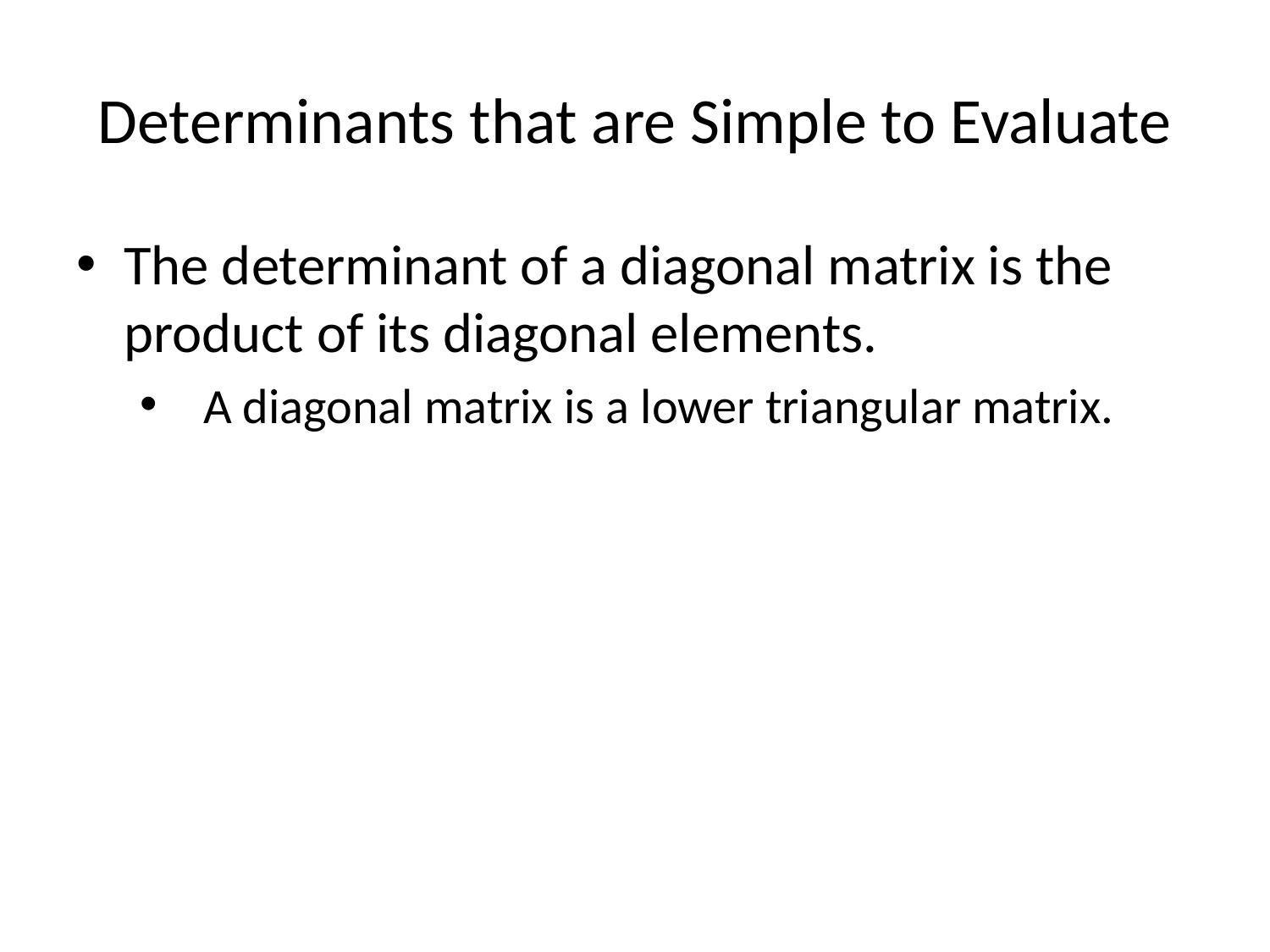

# Determinants that are Simple to Evaluate
The determinant of a diagonal matrix is the product of its diagonal elements.
A diagonal matrix is a lower triangular matrix.